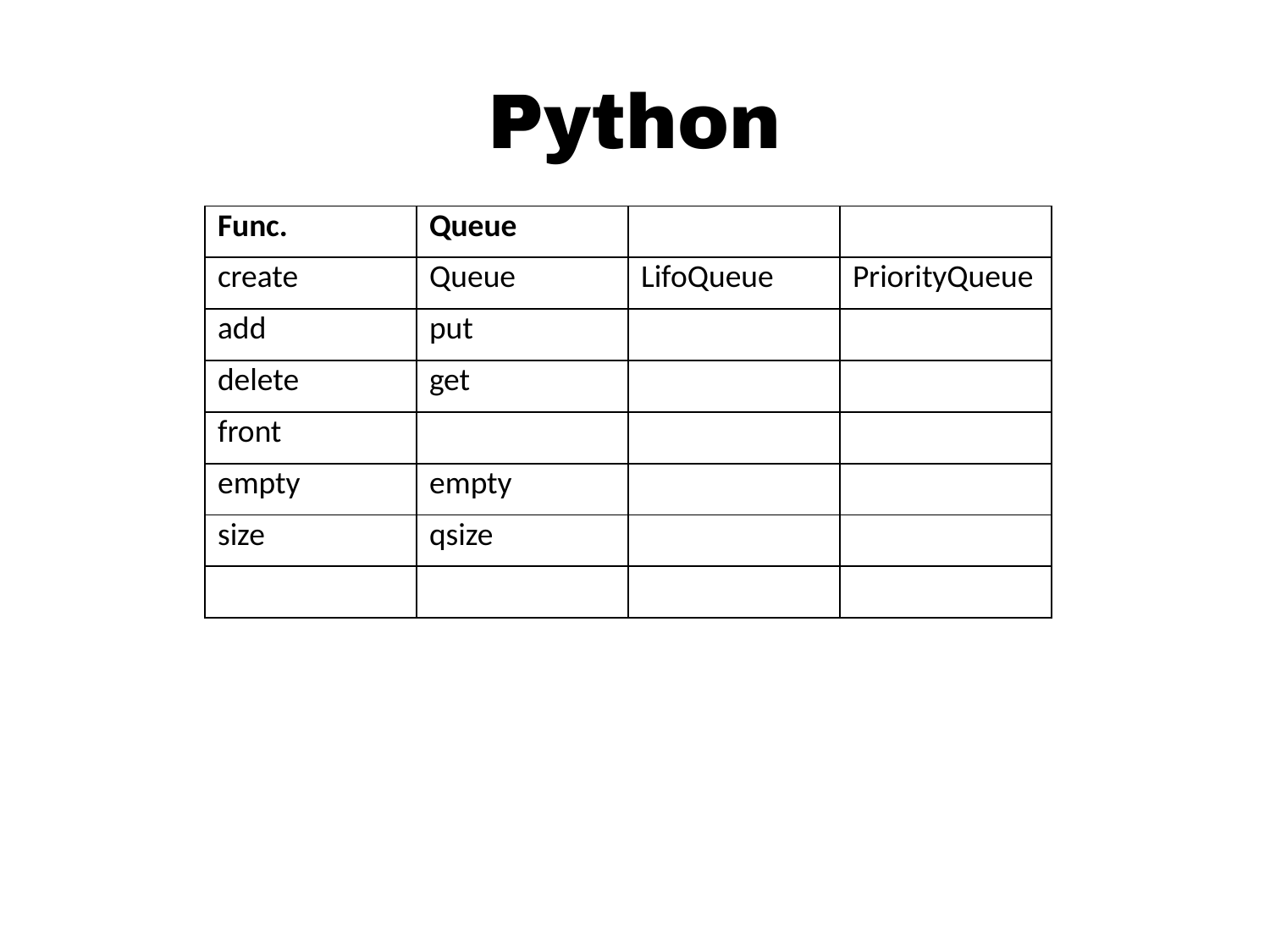

# Python
| Func. | Queue |  |  |
| --- | --- | --- | --- |
| create | Queue | LifoQueue | PriorityQueue |
| add | put |  |  |
| delete | get |  |  |
| front |  |  |  |
| empty | empty |  |  |
| size | qsize |  |  |
|  |  |  |  |